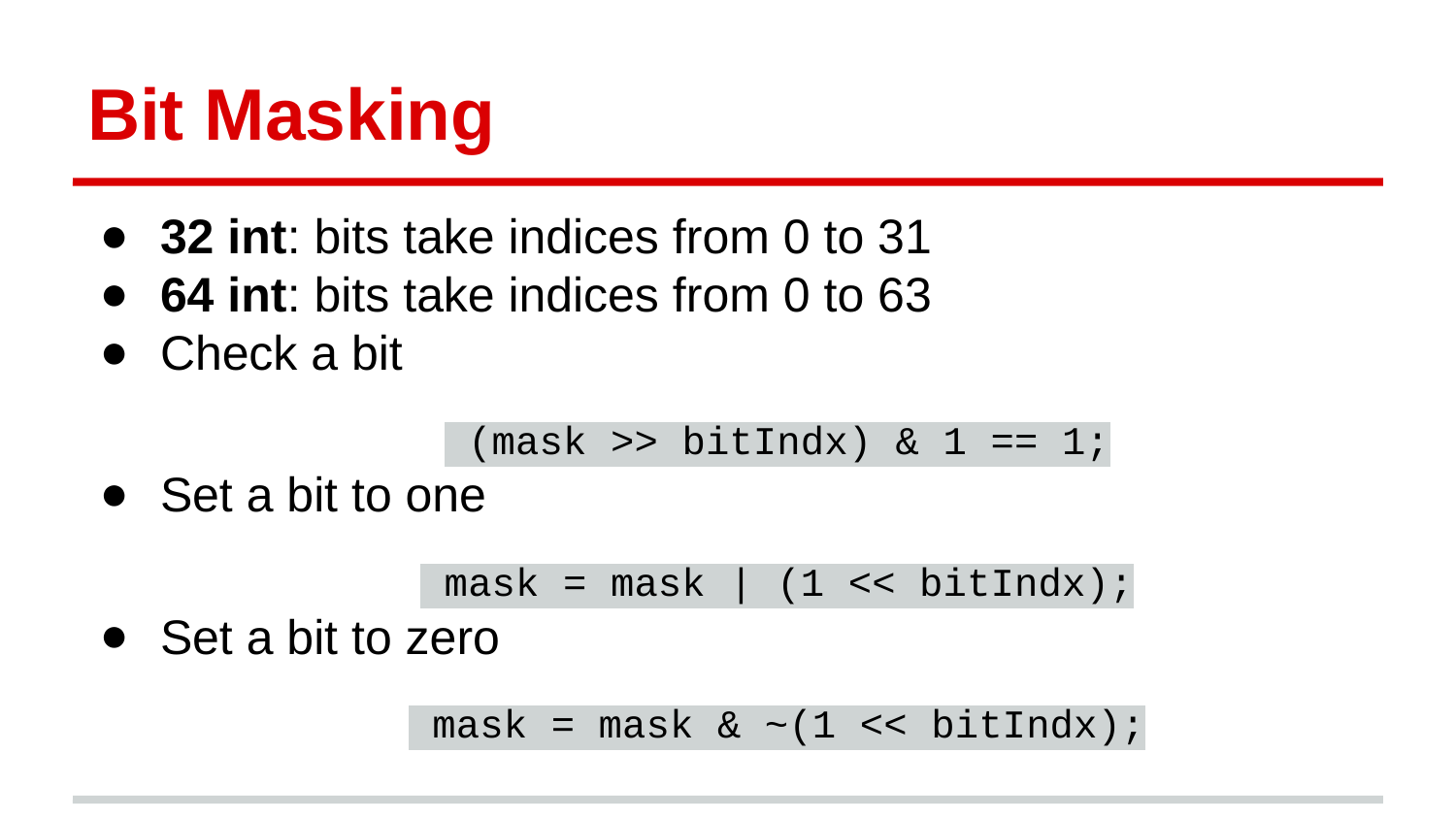

Bit Masking
32 int: bits take indices from 0 to 31
64 int: bits take indices from 0 to 63
Check a bit
   (mask >> bitIndx) & 1 == 1;
Set a bit to one
   mask = mask | (1 << bitIndx);
Set a bit to zero
   mask = mask & ~(1 << bitIndx);